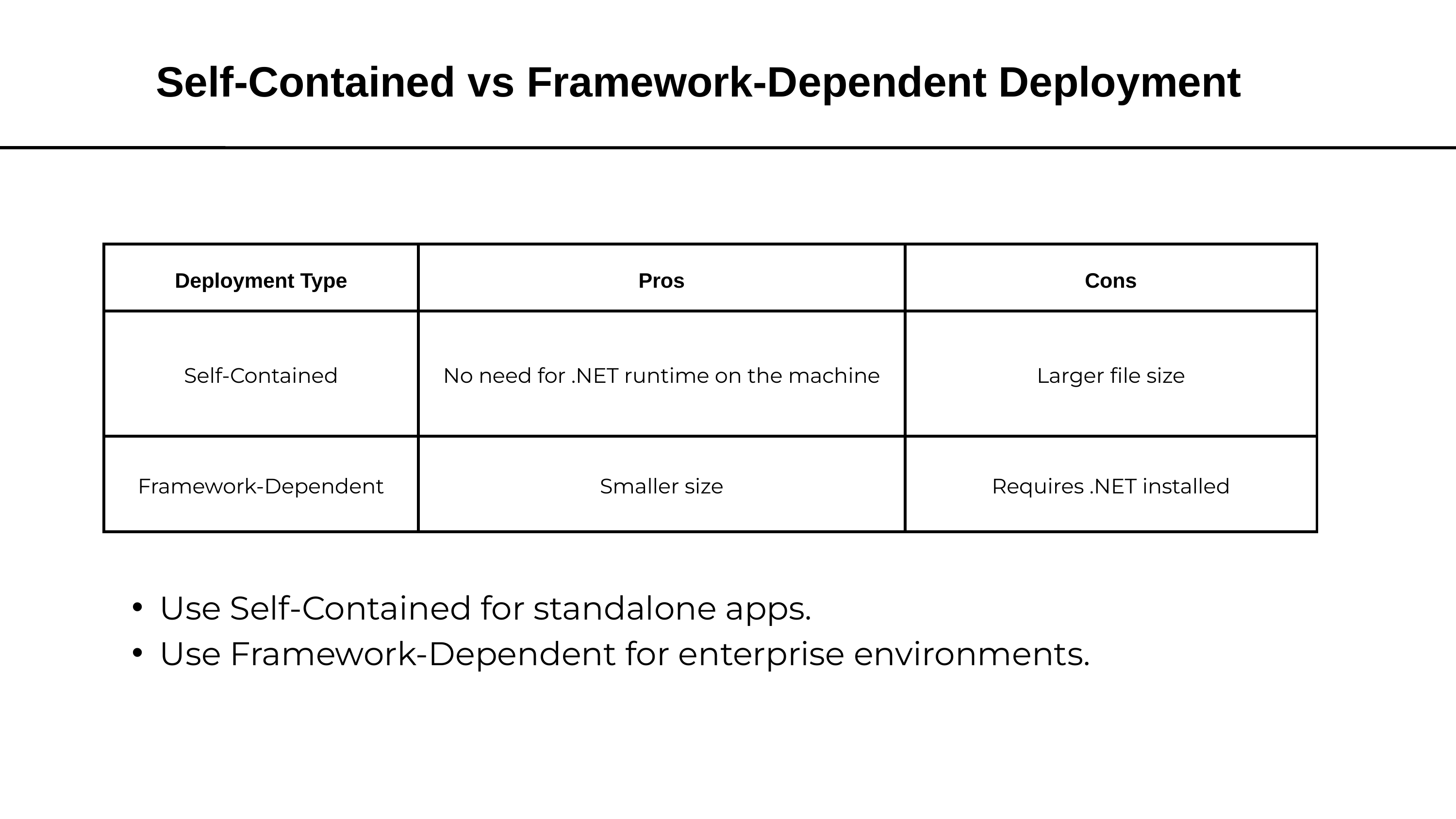

Self-Contained vs Framework-Dependent Deployment

| Deployment Type | Pros | Cons |
| --- | --- | --- |
| Self-Contained | No need for .NET runtime on the machine | Larger file size |
| Framework-Dependent | Smaller size | Requires .NET installed |
Use Self-Contained for standalone apps.
Use Framework-Dependent for enterprise environments.